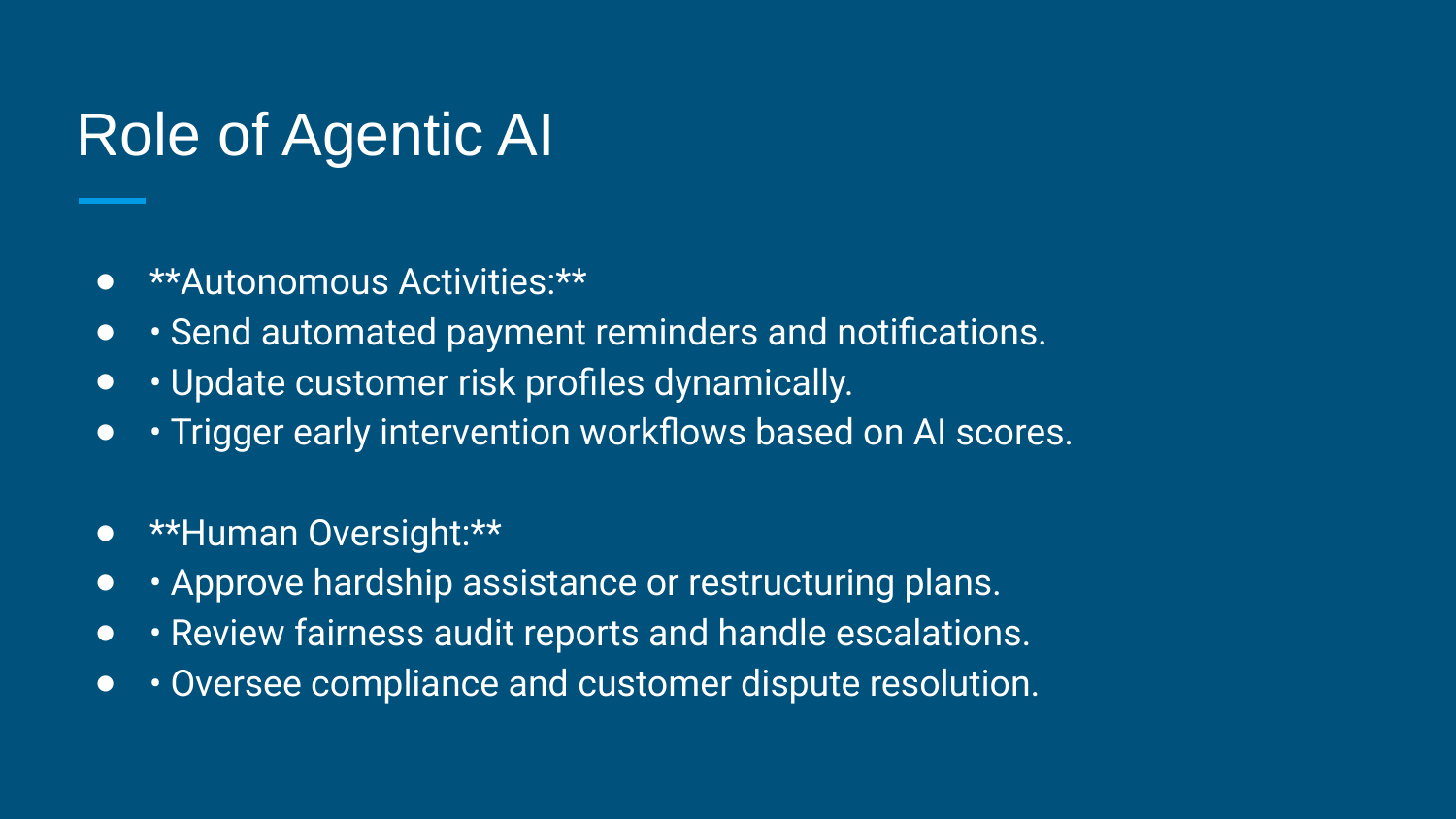

# Role of Agentic AI
**Autonomous Activities:**
• Send automated payment reminders and notifications.
• Update customer risk profiles dynamically.
• Trigger early intervention workflows based on AI scores.

**Human Oversight:**
• Approve hardship assistance or restructuring plans.
• Review fairness audit reports and handle escalations.
• Oversee compliance and customer dispute resolution.